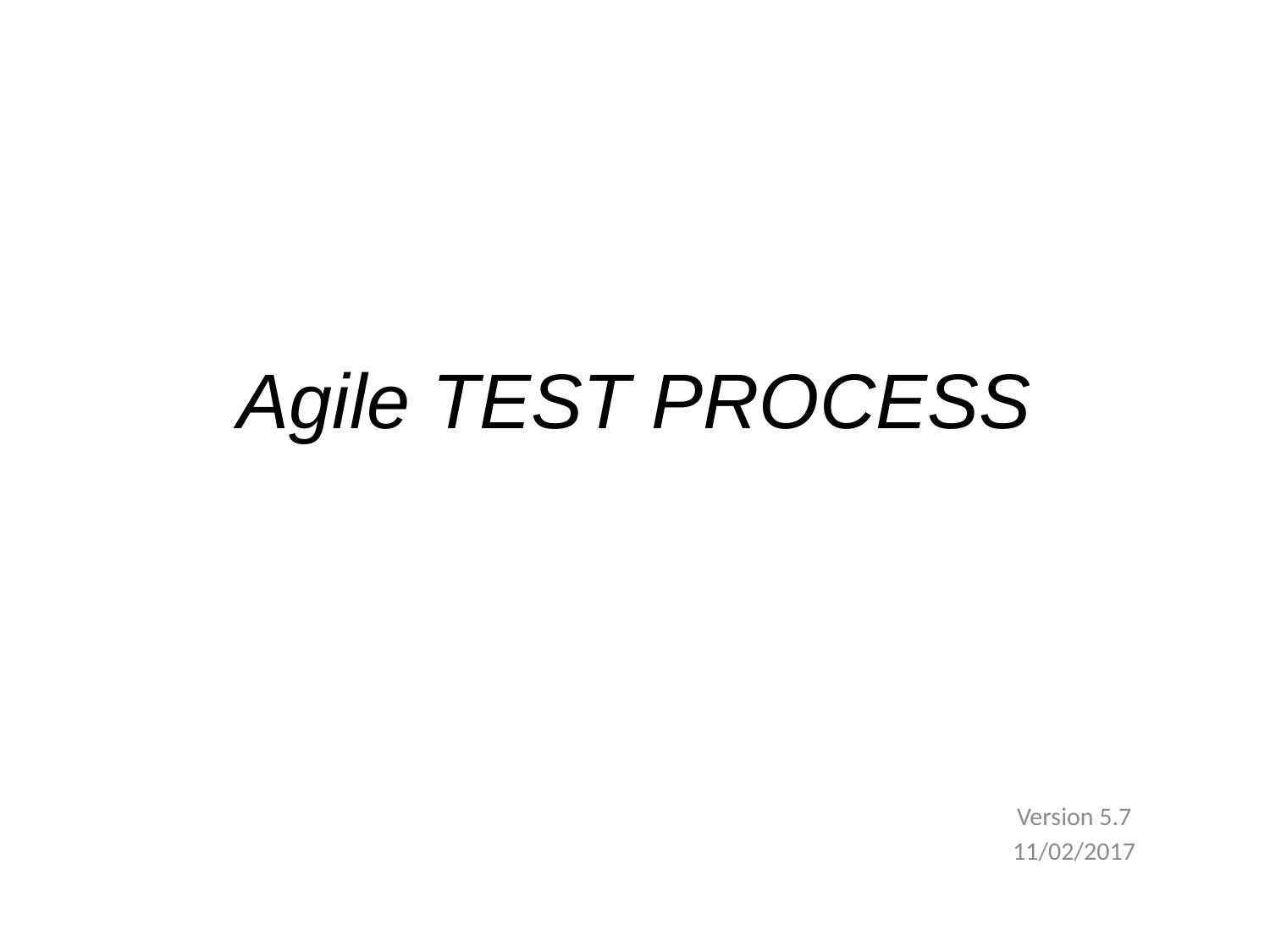

# Agile TEST PROCESS
Version 5.7
11/02/2017